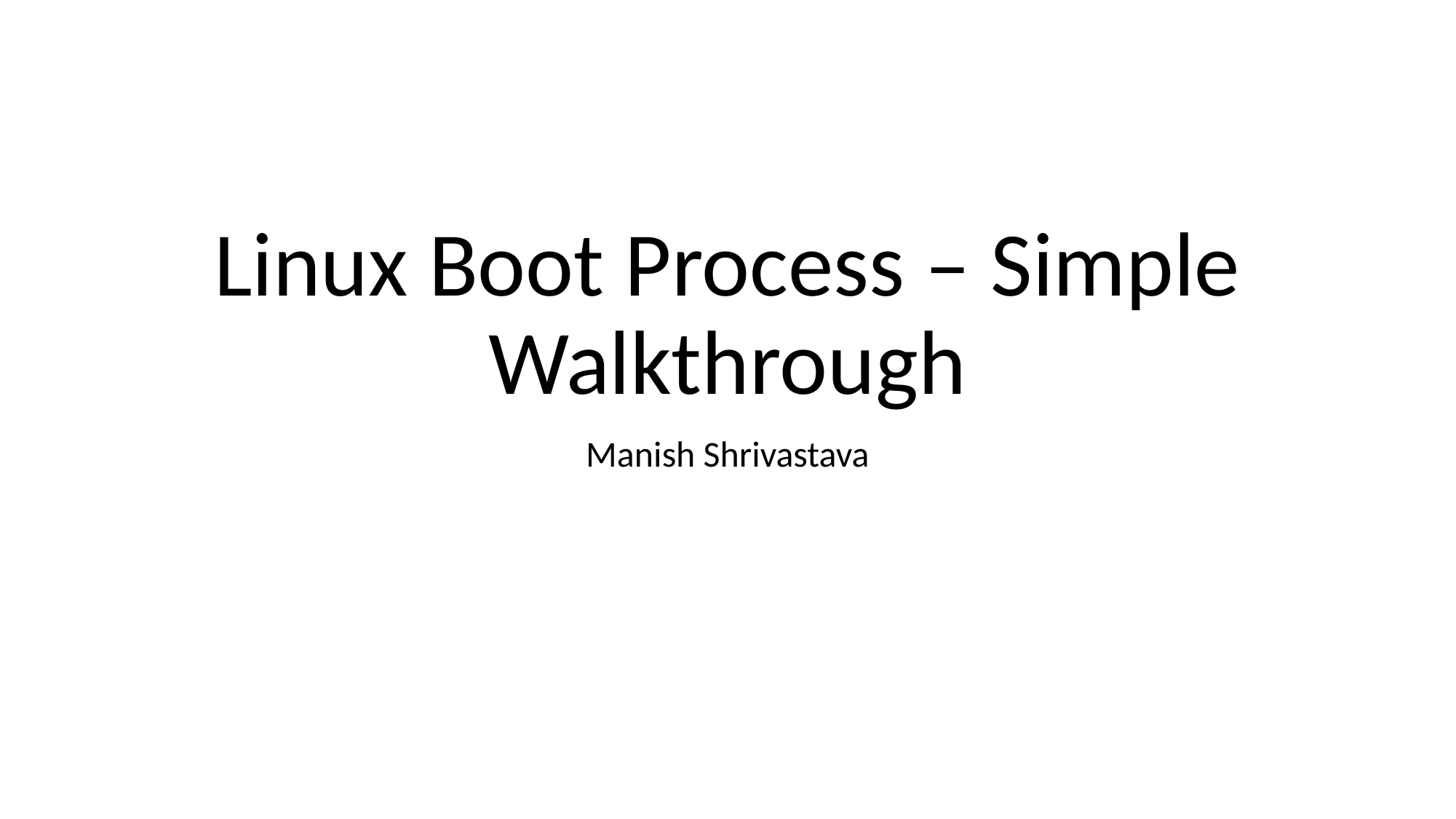

# Linux Boot Process – Simple Walkthrough
Manish Shrivastava